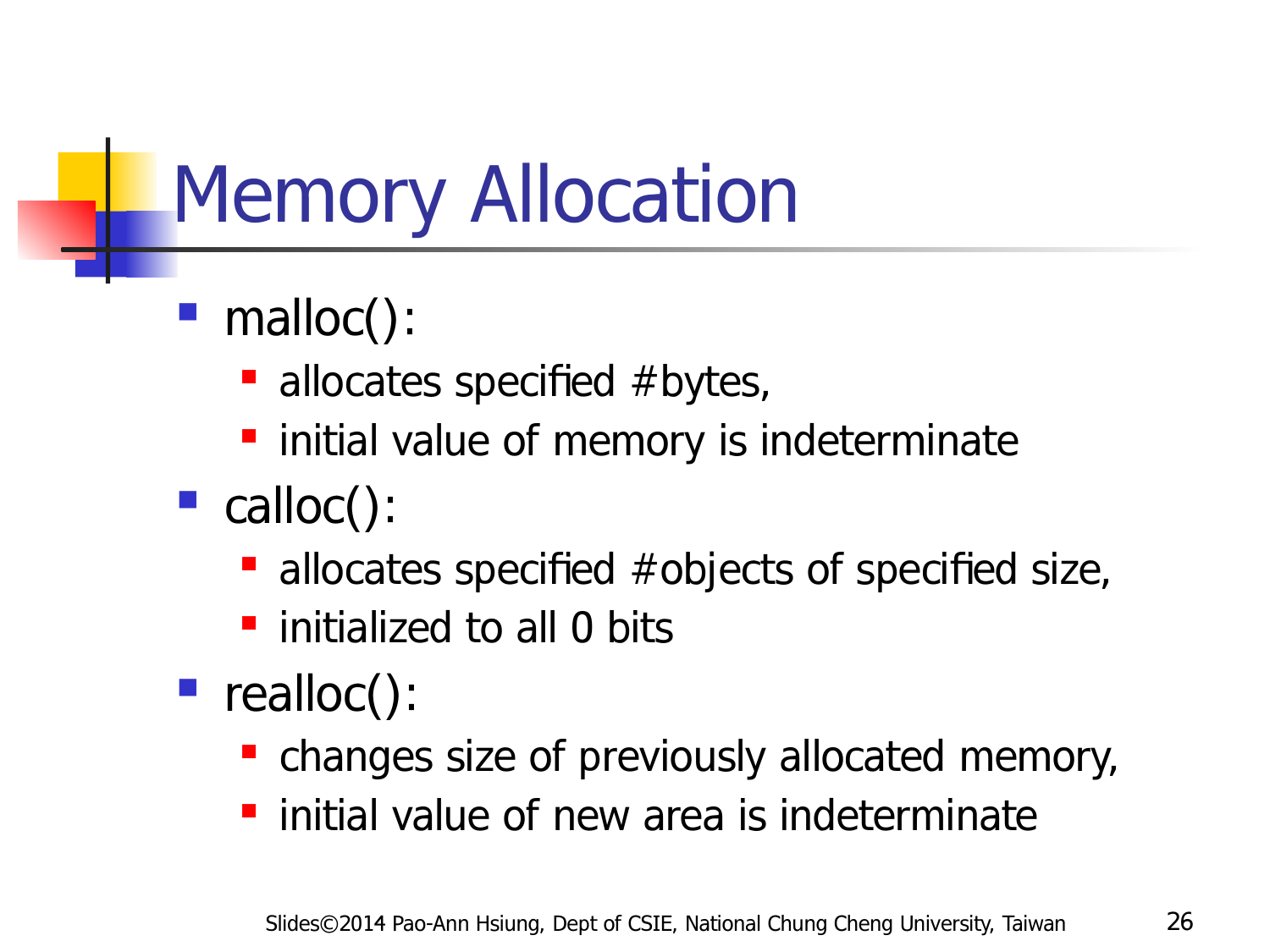

# Memory Allocation
malloc():
allocates specified #bytes,
initial value of memory is indeterminate
calloc():
allocates specified #objects of specified size,
initialized to all 0 bits
realloc():
changes size of previously allocated memory,
initial value of new area is indeterminate
Slides©2014 Pao-Ann Hsiung, Dept of CSIE, National Chung Cheng University, Taiwan
26